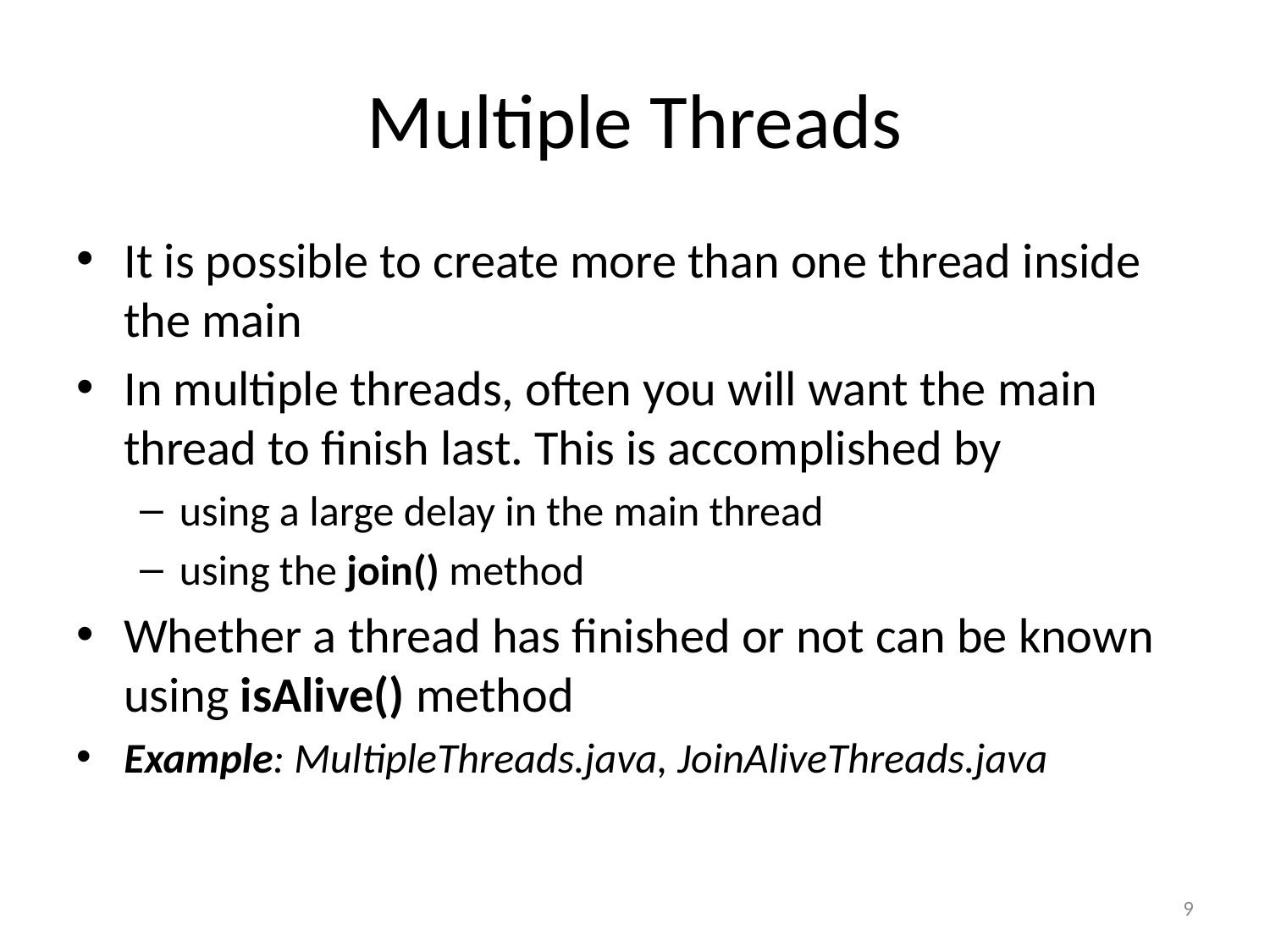

# Multiple Threads
It is possible to create more than one thread inside the main
In multiple threads, often you will want the main thread to finish last. This is accomplished by
using a large delay in the main thread
using the join() method
Whether a thread has finished or not can be known using isAlive() method
Example: MultipleThreads.java, JoinAliveThreads.java
9